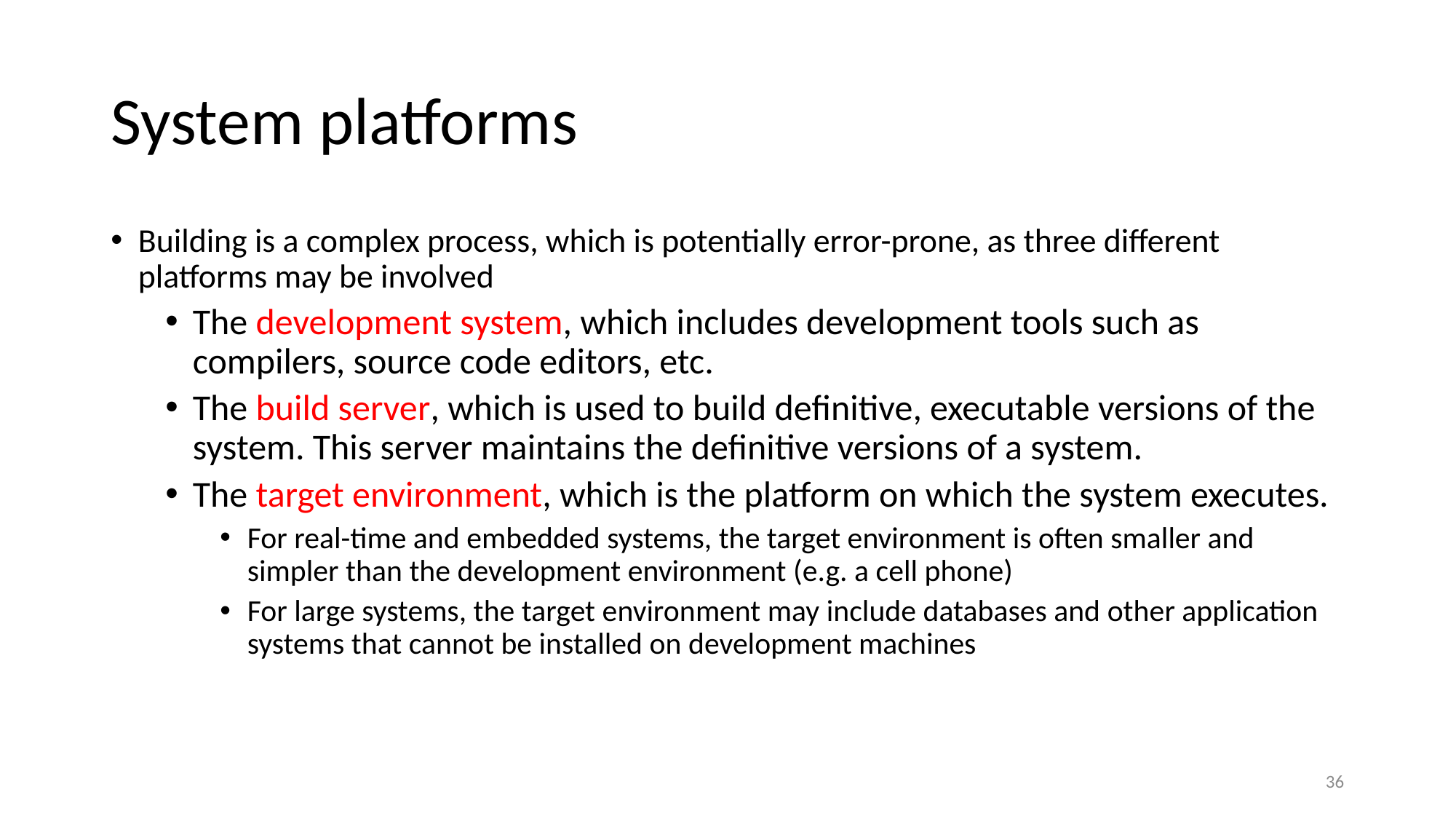

# System platforms
Building is a complex process, which is potentially error-prone, as three different platforms may be involved
The development system, which includes development tools such as compilers, source code editors, etc.
The build server, which is used to build definitive, executable versions of the system. This server maintains the definitive versions of a system.
The target environment, which is the platform on which the system executes.
For real-time and embedded systems, the target environment is often smaller and simpler than the development environment (e.g. a cell phone)
For large systems, the target environment may include databases and other application systems that cannot be installed on development machines
36